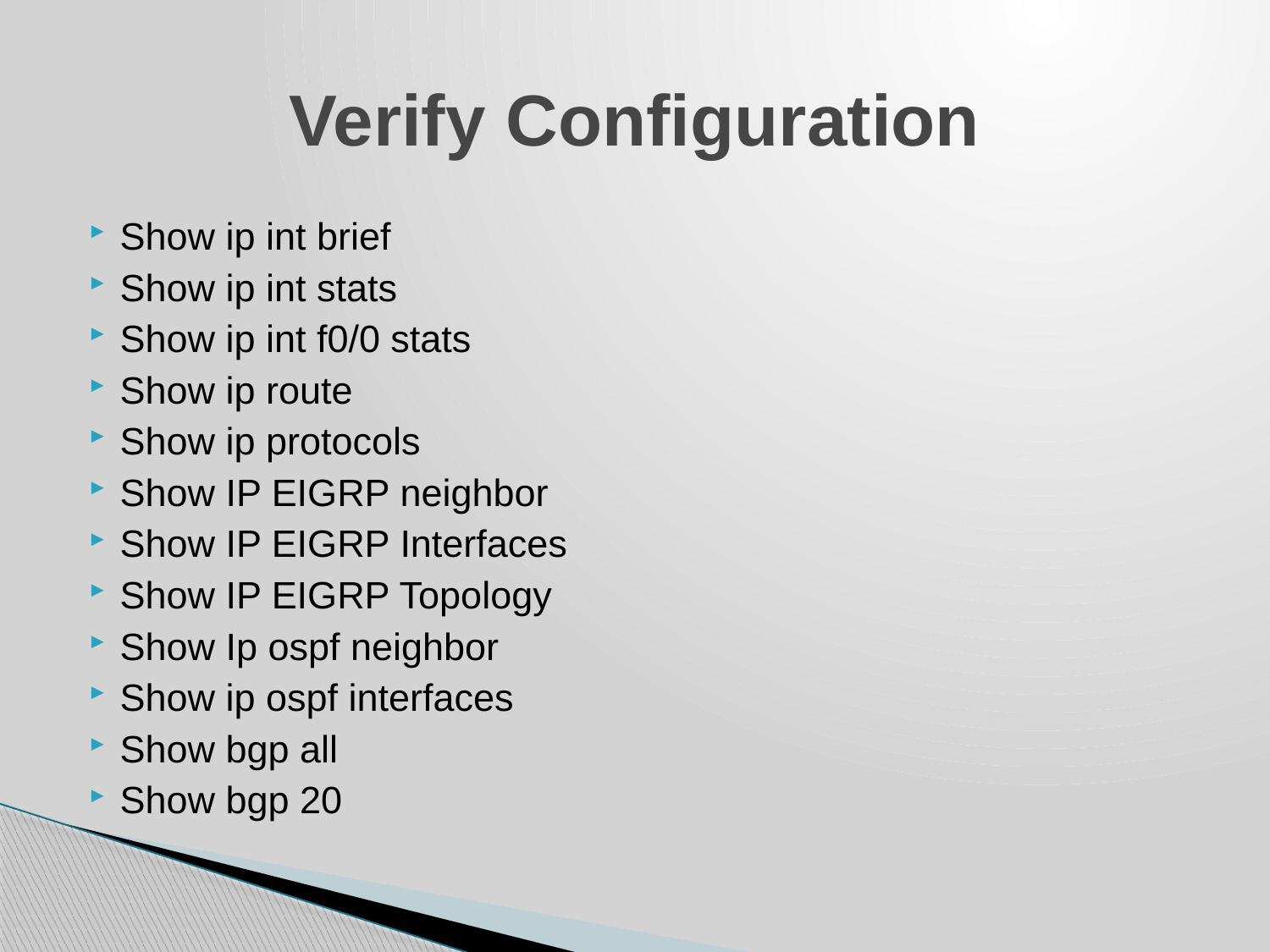

# Verify Configuration
Show ip int brief
Show ip int stats
Show ip int f0/0 stats
Show ip route
Show ip protocols
Show IP EIGRP neighbor
Show IP EIGRP Interfaces
Show IP EIGRP Topology
Show Ip ospf neighbor
Show ip ospf interfaces
Show bgp all
Show bgp 20